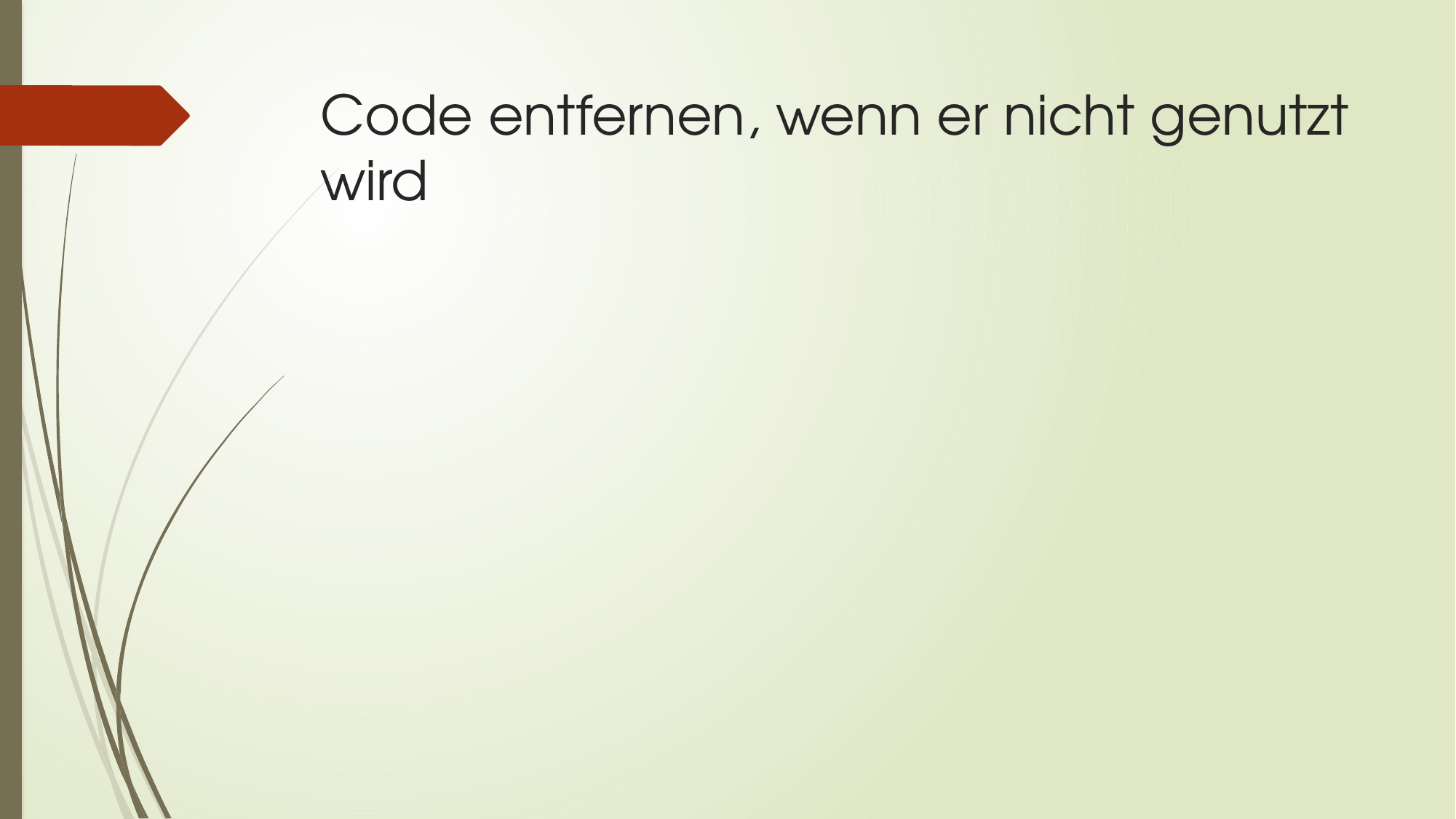

# Code entfernen, wenn er nicht genutzt wird